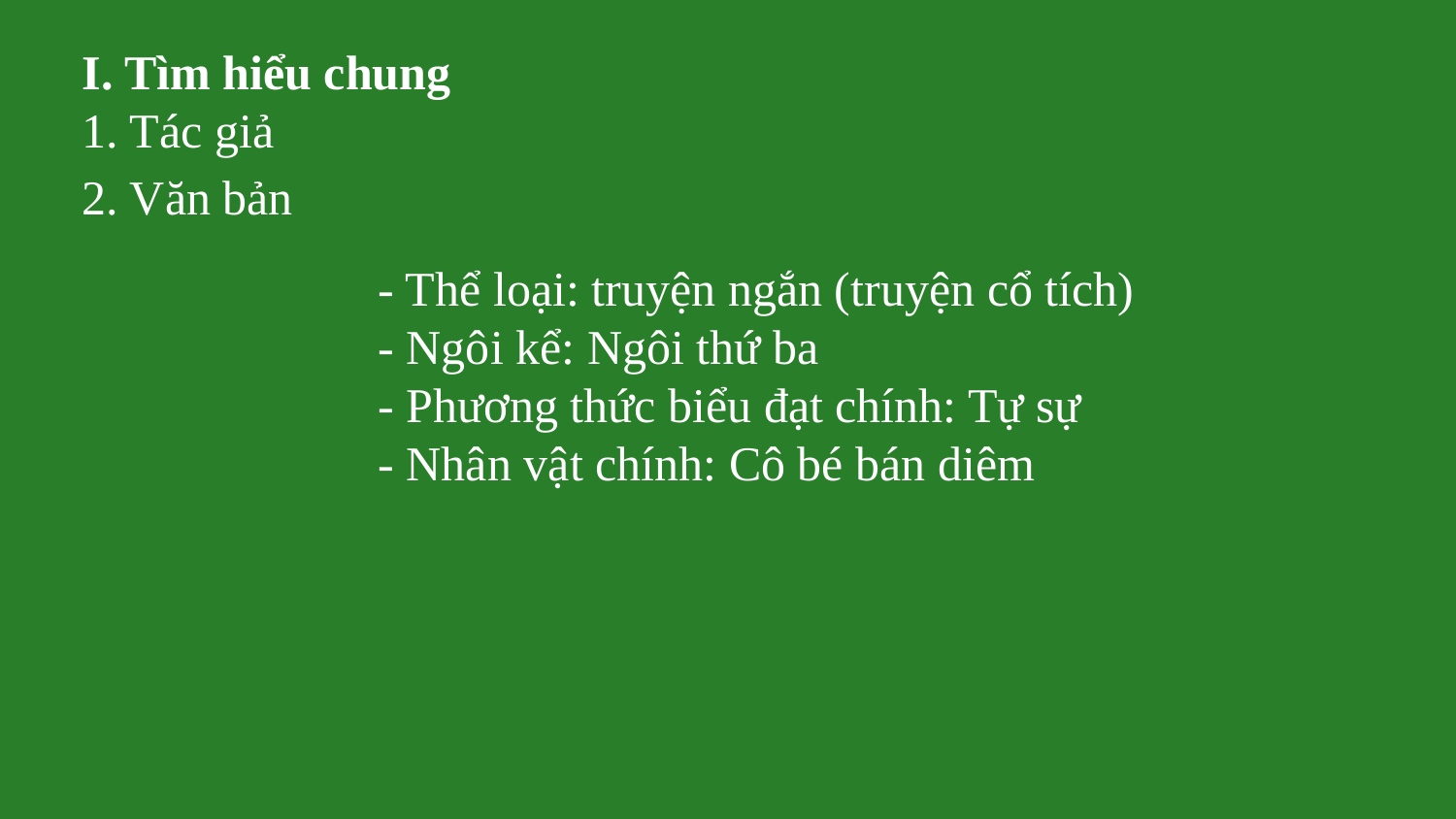

I. Tìm hiểu chung
1. Tác giả
2. Văn bản
- Thể loại: truyện ngắn (truyện cổ tích)
- Ngôi kể: Ngôi thứ ba
- Phương thức biểu đạt chính: Tự sự
- Nhân vật chính: Cô bé bán diêm